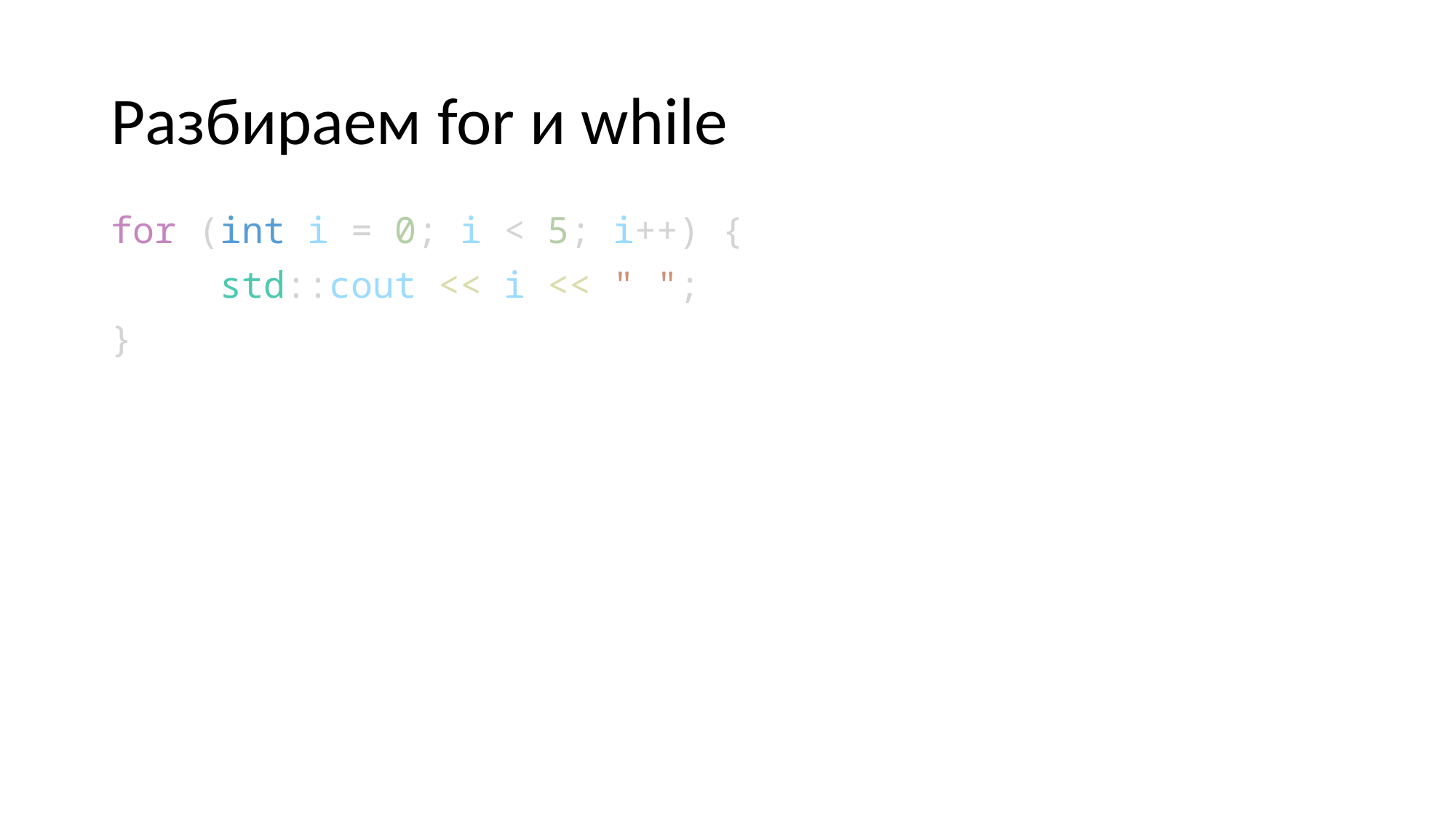

# Разбираем for и while
for (int i = 0; i < 5; i++) {
	std::cout << i << " ";
}